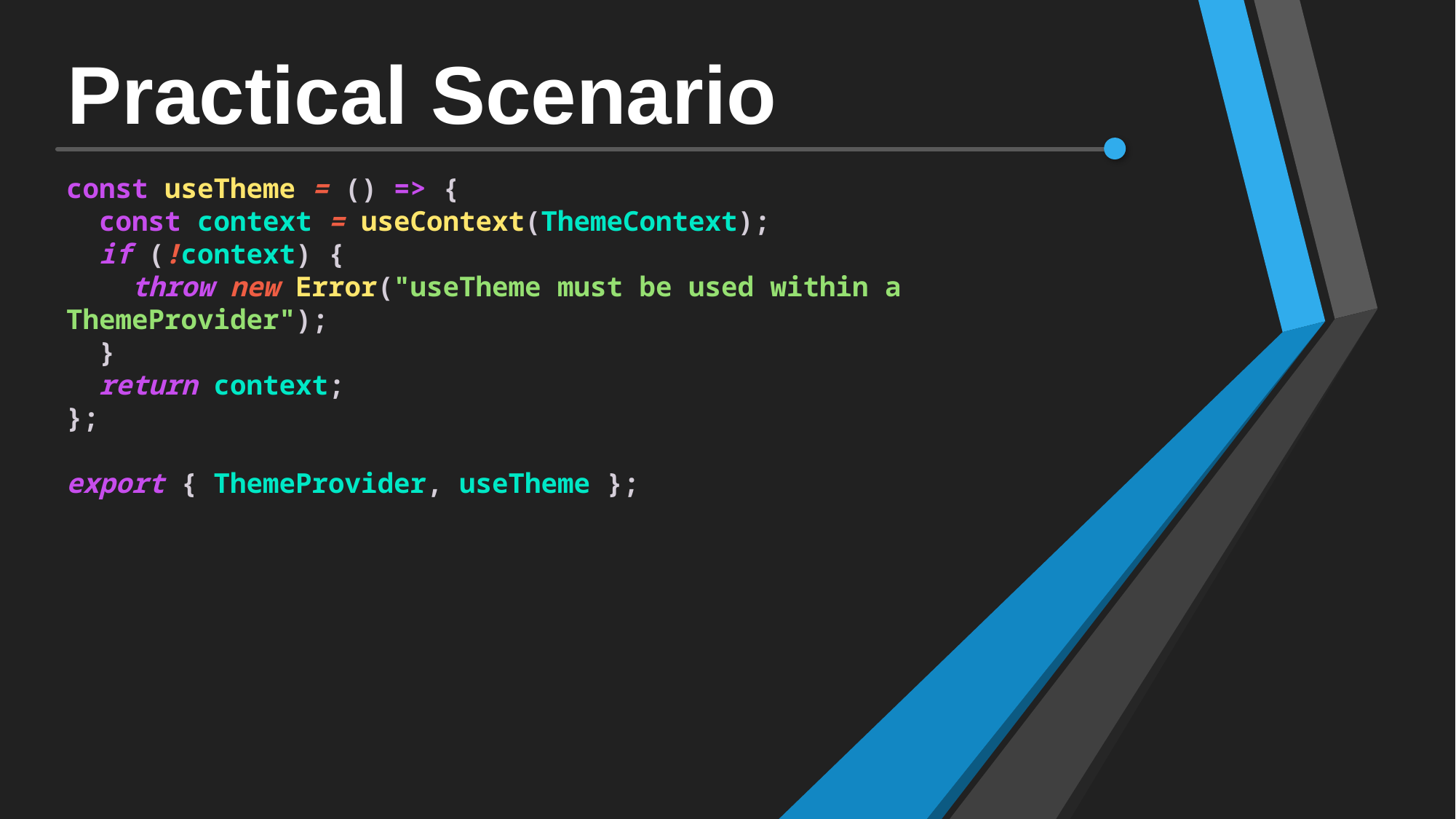

# Practical Scenario

const useTheme = () => {
  const context = useContext(ThemeContext);
  if (!context) {
    throw new Error("useTheme must be used within a ThemeProvider");
  }
  return context;
};
export { ThemeProvider, useTheme };